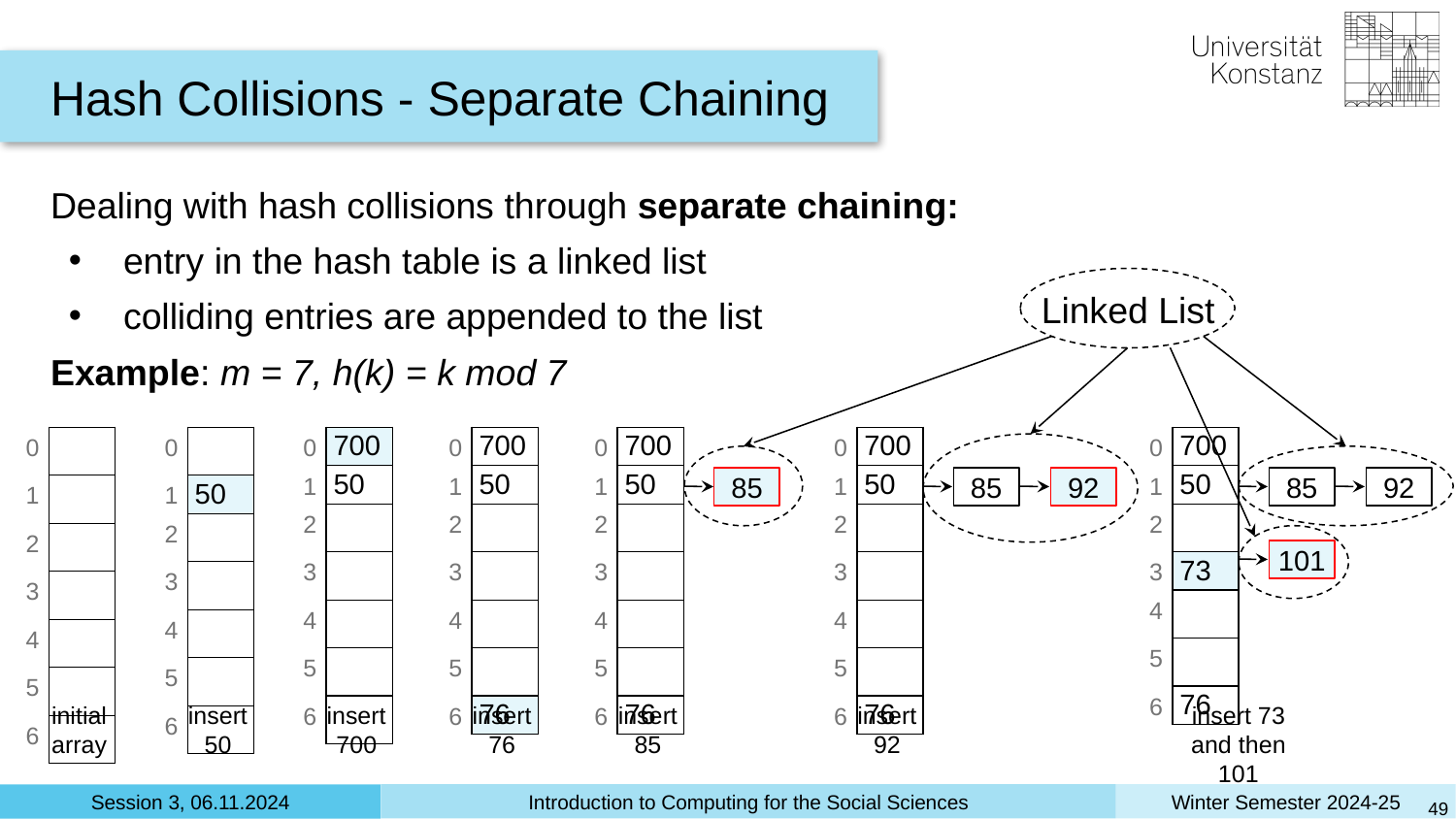

Hash Collisions - Separate Chaining
Dealing with hash collisions through separate chaining:
entry in the hash table is a linked list
colliding entries are appended to the list
Example: m = 7, h(k) = k mod 7

Linked List
| 0 |  |
| --- | --- |
| 1 |  |
| 2 |  |
| 3 |  |
| 4 |  |
| 5 |  |
| 6 |  |
| 0 |  |
| --- | --- |
| 1 | 50 |
| 2 |  |
| 3 |  |
| 4 |  |
| 5 |  |
| 6 |  |
| 0 | 700 |
| --- | --- |
| 1 | 50 |
| 2 |  |
| 3 |  |
| 4 |  |
| 5 |  |
| 6 |  |
| 0 | 700 |
| --- | --- |
| 1 | 50 |
| 2 |  |
| 3 |  |
| 4 |  |
| 5 |  |
| 6 | 76 |
| 0 | 700 |
| --- | --- |
| 1 | 50 |
| 2 |  |
| 3 |  |
| 4 |  |
| 5 |  |
| 6 | 76 |
| 0 | 700 |
| --- | --- |
| 1 | 50 |
| 2 |  |
| 3 |  |
| 4 |  |
| 5 |  |
| 6 | 76 |
| 0 | 700 |
| --- | --- |
| 1 | 50 |
| 2 |  |
| 3 | 73 |
| 4 |  |
| 5 |  |
| 6 | 76 |

85
85
92
85
92

101
initial array
insert 50
insert 700
insert 76
insert 85
insert 92
insert 73 and then 101
49